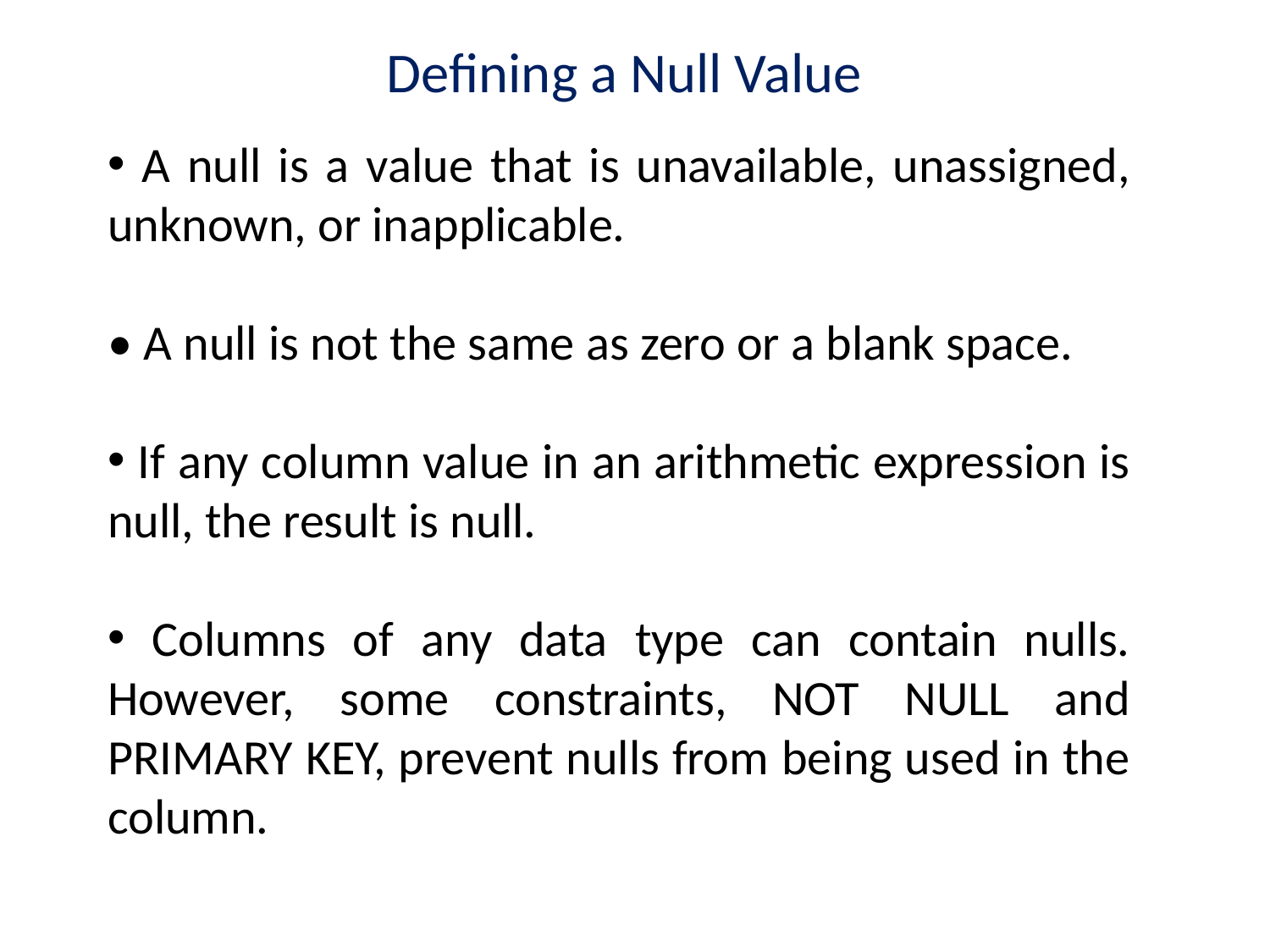

# Defining a Null Value
 A null is a value that is unavailable, unassigned, unknown, or inapplicable.

• A null is not the same as zero or a blank space.

 If any column value in an arithmetic expression is null, the result is null.

 Columns of any data type can contain nulls. However, some constraints, NOT NULL and PRIMARY KEY, prevent nulls from being used in the column.